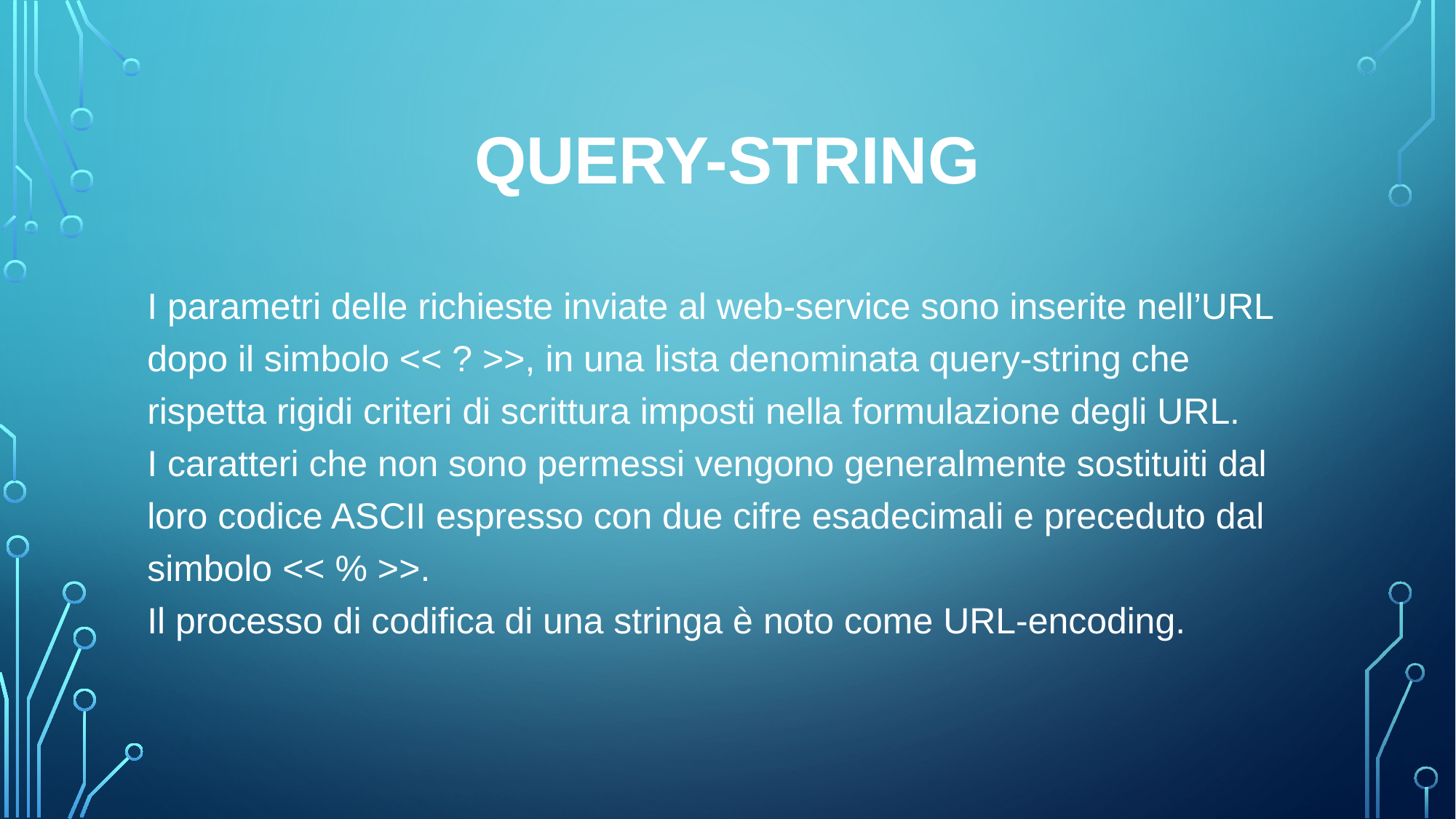

# Query-string
I parametri delle richieste inviate al web-service sono inserite nell’URL dopo il simbolo << ? >>, in una lista denominata query-string che rispetta rigidi criteri di scrittura imposti nella formulazione degli URL.
I caratteri che non sono permessi vengono generalmente sostituiti dal loro codice ASCII espresso con due cifre esadecimali e preceduto dal simbolo << % >>.
Il processo di codifica di una stringa è noto come URL-encoding.